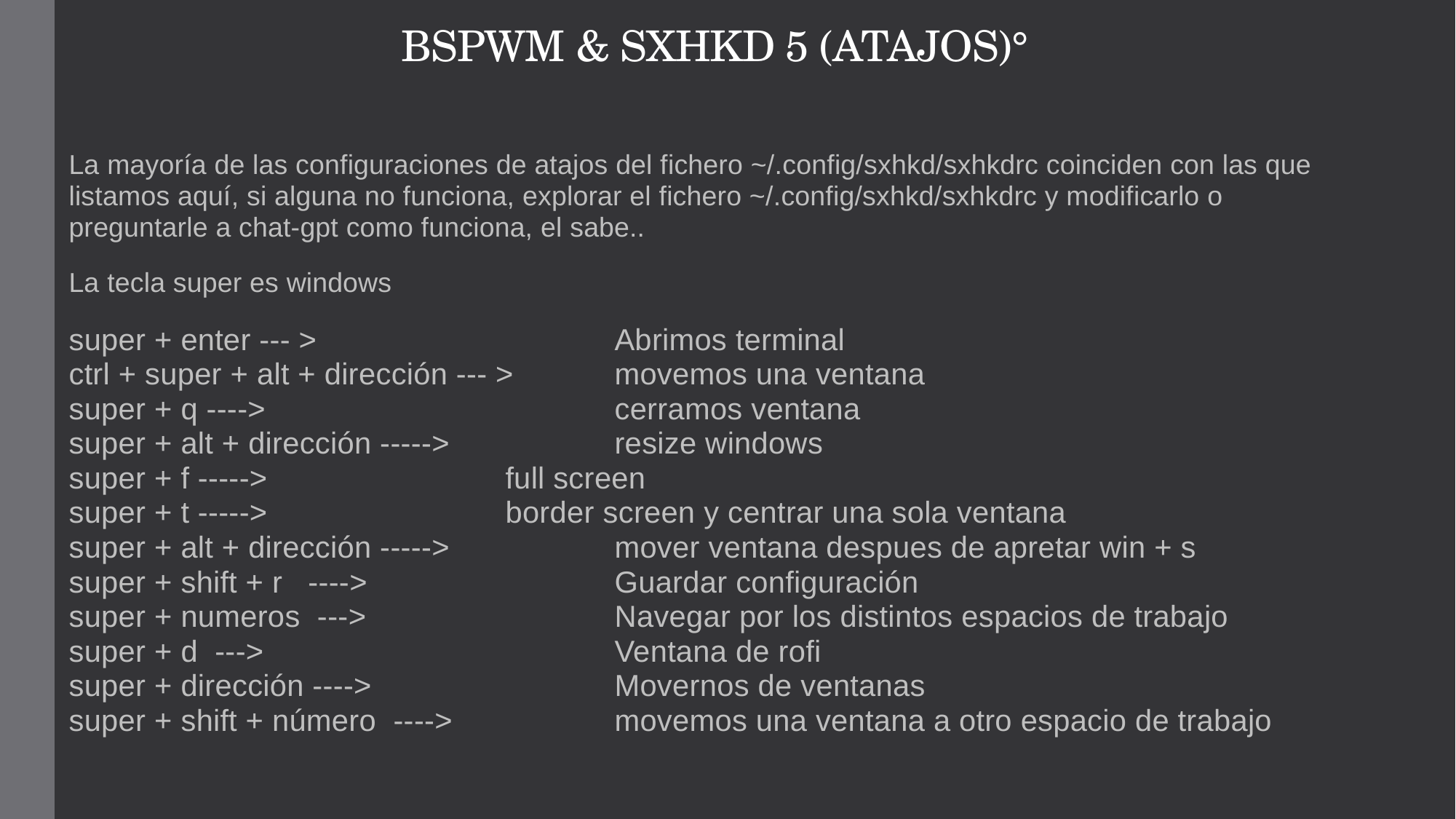

# BSPWM & SXHKD 5 (ATAJOS)°

La mayoría de las configuraciones de atajos del fichero ~/.config/sxhkd/sxhkdrc coinciden con las que listamos aquí, si alguna no funciona, explorar el fichero ~/.config/sxhkd/sxhkdrc y modificarlo o preguntarle a chat-gpt como funciona, el sabe..
La tecla super es windows
super + enter --- > 			Abrimos terminal
ctrl + super + alt + dirección --- > 	movemos una ventana
super + q ----> 				cerramos ventana
super + alt + dirección -----> 		resize windows
super + f -----> 			full screen
super + t -----> 			border screen y centrar una sola ventana
super + alt + dirección -----> 		mover ventana despues de apretar win + s
super + shift + r   ----> 			Guardar configuración
super + numeros  ---> 			Navegar por los distintos espacios de trabajo
super + d  ---> 				Ventana de rofi
super + dirección ----> 			Movernos de ventanas
super + shift + número  ----> 		movemos una ventana a otro espacio de trabajo